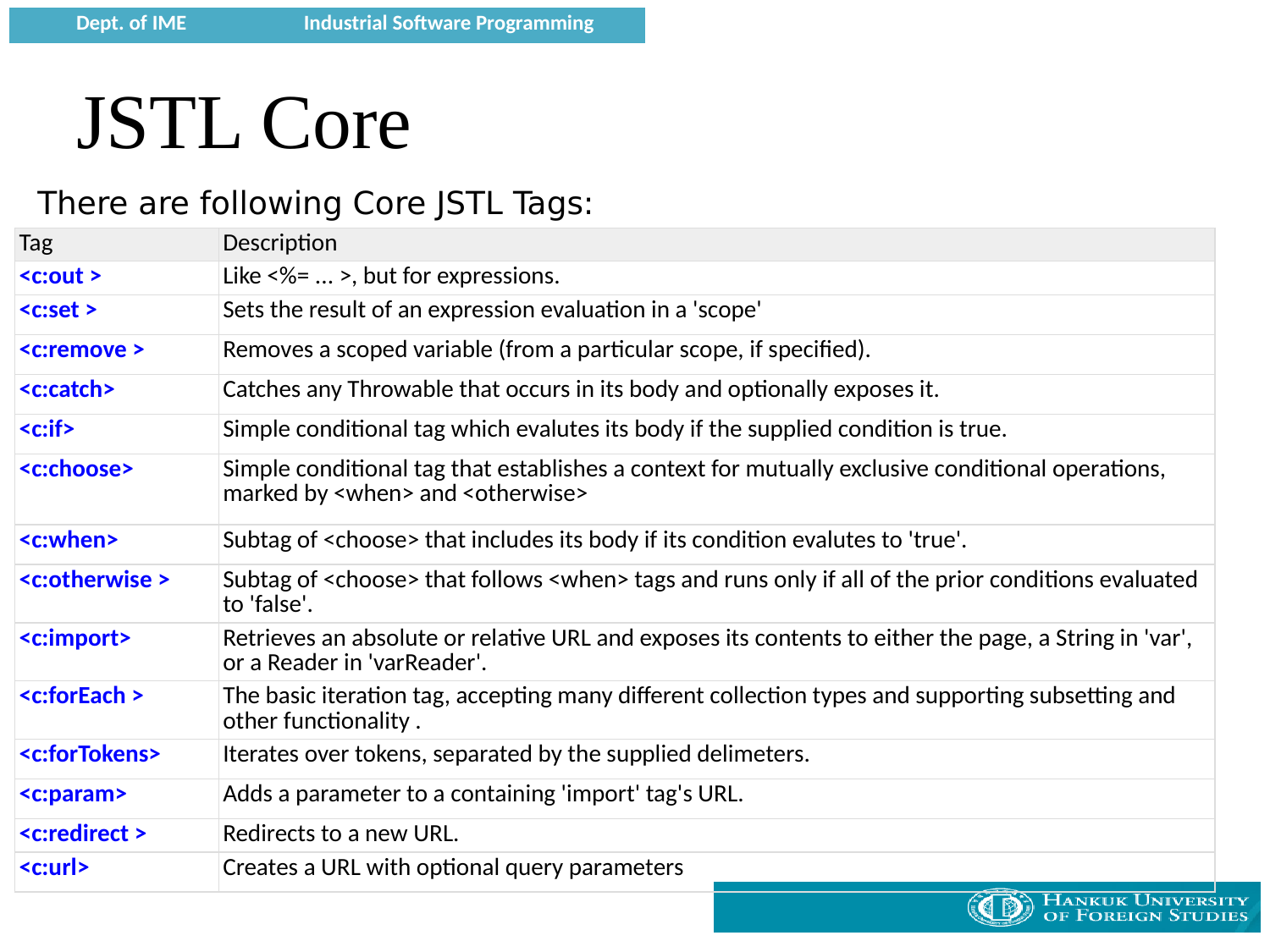

# JSTL Core
There are following Core JSTL Tags:
| Tag | Description |
| --- | --- |
| <c:out > | Like <%= ... >, but for expressions. |
| <c:set > | Sets the result of an expression evaluation in a 'scope' |
| <c:remove > | Removes a scoped variable (from a particular scope, if specified). |
| <c:catch> | Catches any Throwable that occurs in its body and optionally exposes it. |
| <c:if> | Simple conditional tag which evalutes its body if the supplied condition is true. |
| <c:choose> | Simple conditional tag that establishes a context for mutually exclusive conditional operations, marked by <when> and <otherwise> |
| <c:when> | Subtag of <choose> that includes its body if its condition evalutes to 'true'. |
| <c:otherwise > | Subtag of <choose> that follows <when> tags and runs only if all of the prior conditions evaluated to 'false'. |
| <c:import> | Retrieves an absolute or relative URL and exposes its contents to either the page, a String in 'var', or a Reader in 'varReader'. |
| <c:forEach > | The basic iteration tag, accepting many different collection types and supporting subsetting and other functionality . |
| <c:forTokens> | Iterates over tokens, separated by the supplied delimeters. |
| <c:param> | Adds a parameter to a containing 'import' tag's URL. |
| <c:redirect > | Redirects to a new URL. |
| <c:url> | Creates a URL with optional query parameters |